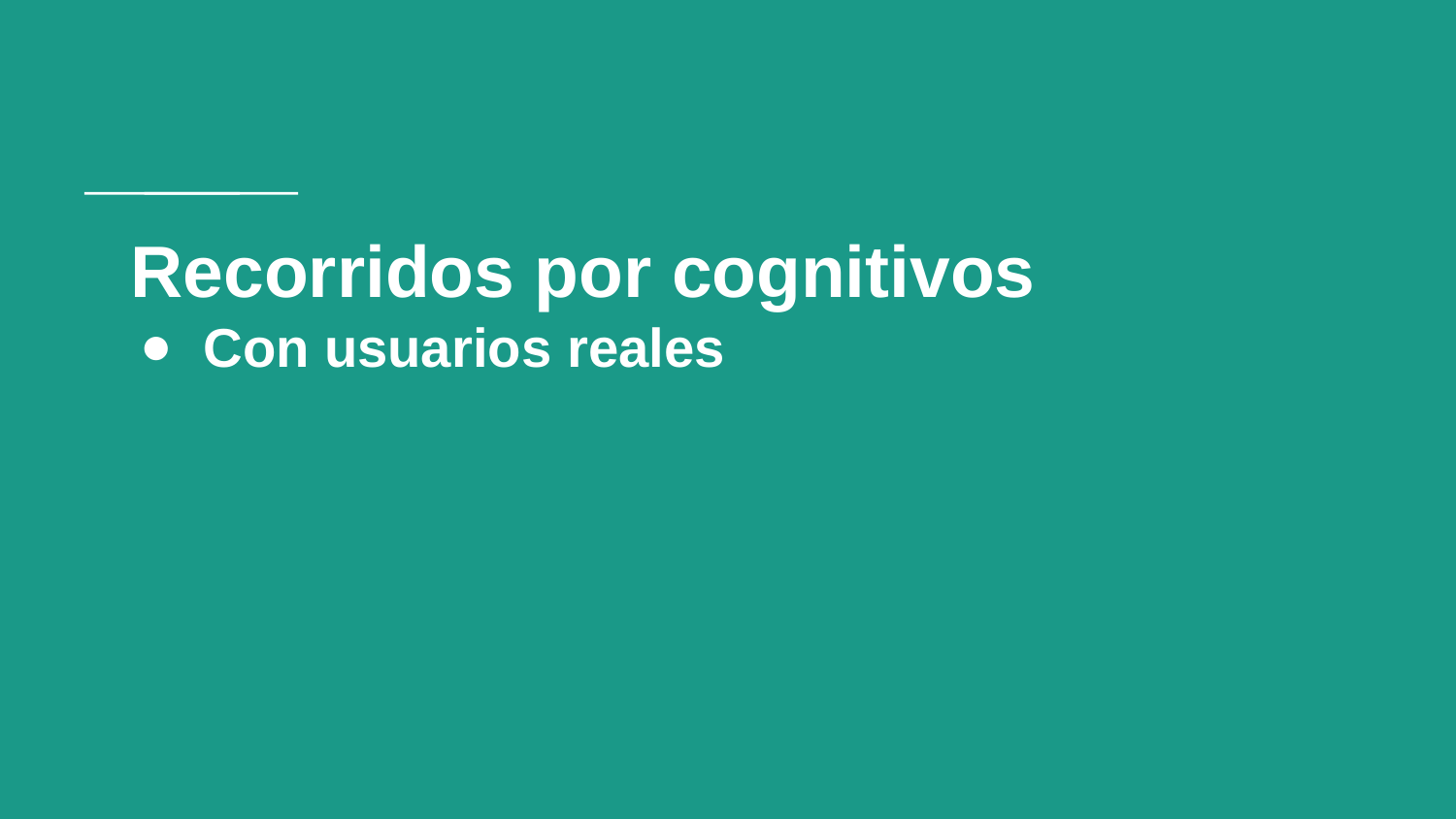

# Recorridos por cognitivos
Con usuarios reales